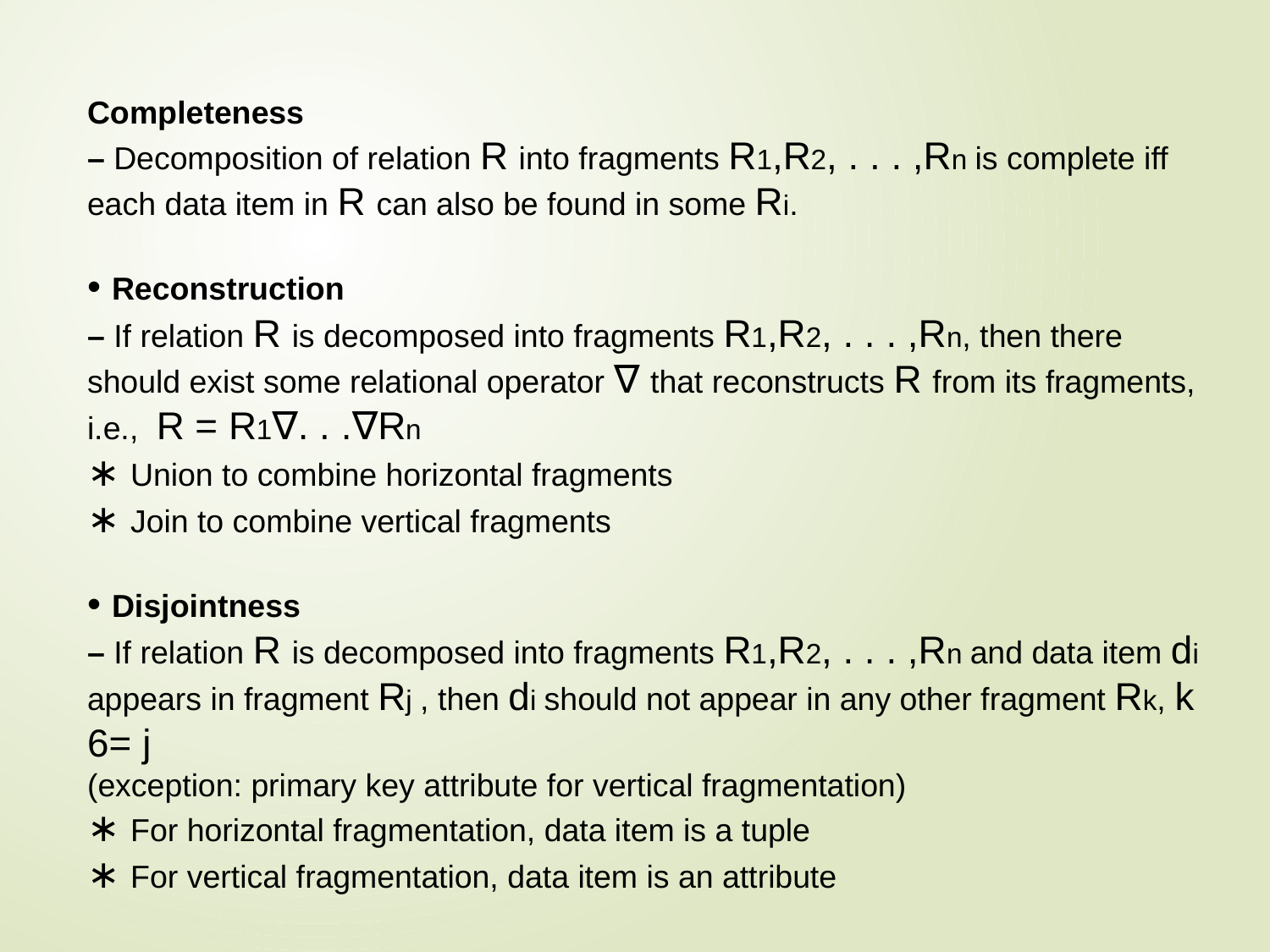

Completeness
– Decomposition of relation R into fragments R1,R2, . . . ,Rn is complete iff each data item in R can also be found in some Ri.

• Reconstruction
– If relation R is decomposed into fragments R1,R2, . . . ,Rn, then there should exist some relational operator ∇ that reconstructs R from its fragments, i.e.,  R = R1∇. . .∇Rn
∗ Union to combine horizontal fragments
∗ Join to combine vertical fragments

• Disjointness
– If relation R is decomposed into fragments R1,R2, . . . ,Rn and data item di
appears in fragment Rj , then di should not appear in any other fragment Rk, k 6= j
(exception: primary key attribute for vertical fragmentation)
∗ For horizontal fragmentation, data item is a tuple
∗ For vertical fragmentation, data item is an attribute